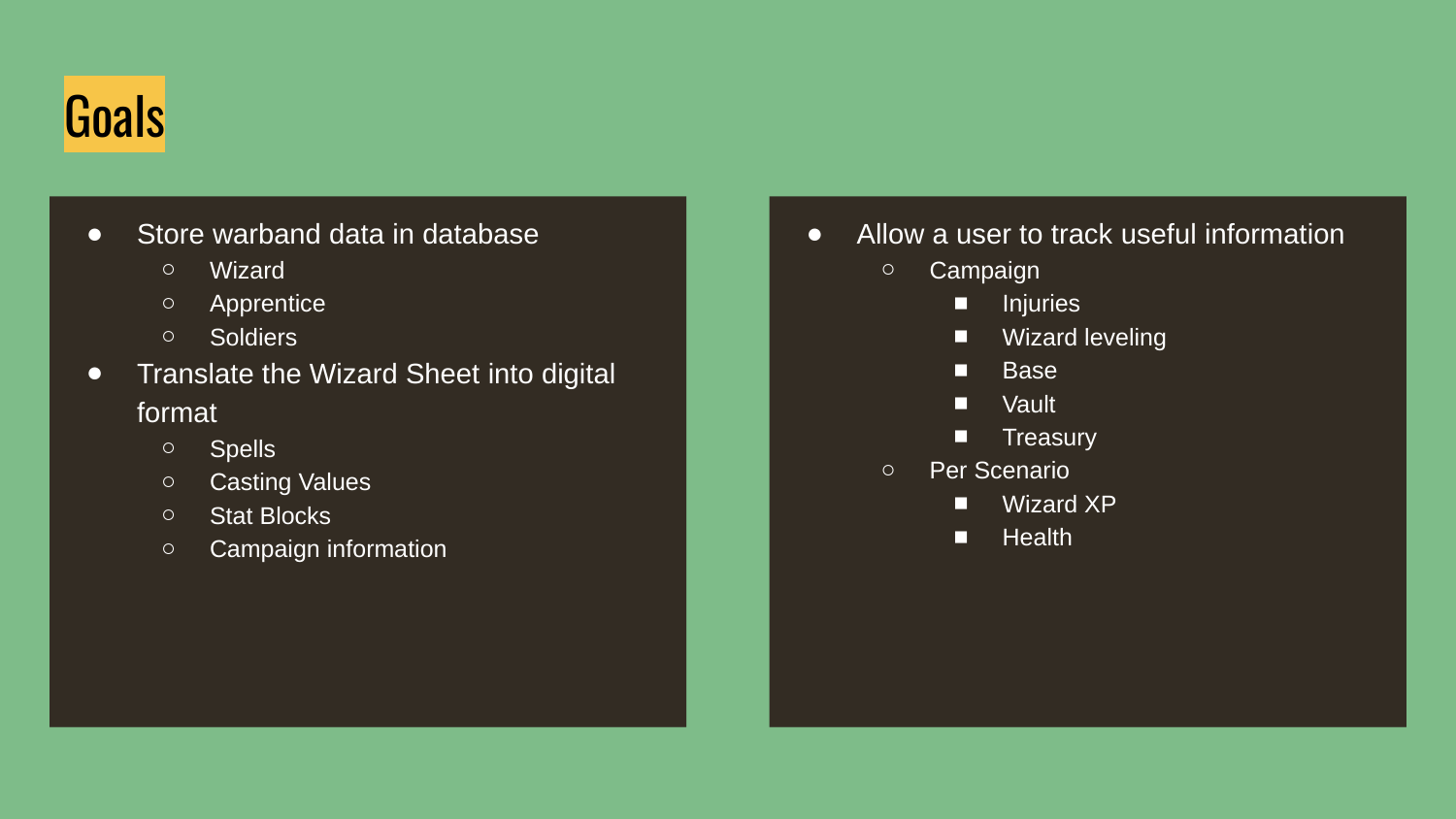

# Goals
Store warband data in database
Wizard
Apprentice
Soldiers
Translate the Wizard Sheet into digital format
Spells
Casting Values
Stat Blocks
Campaign information

Allow a user to track useful information
Campaign
Injuries
Wizard leveling
Base
Vault
Treasury
Per Scenario
Wizard XP
Health